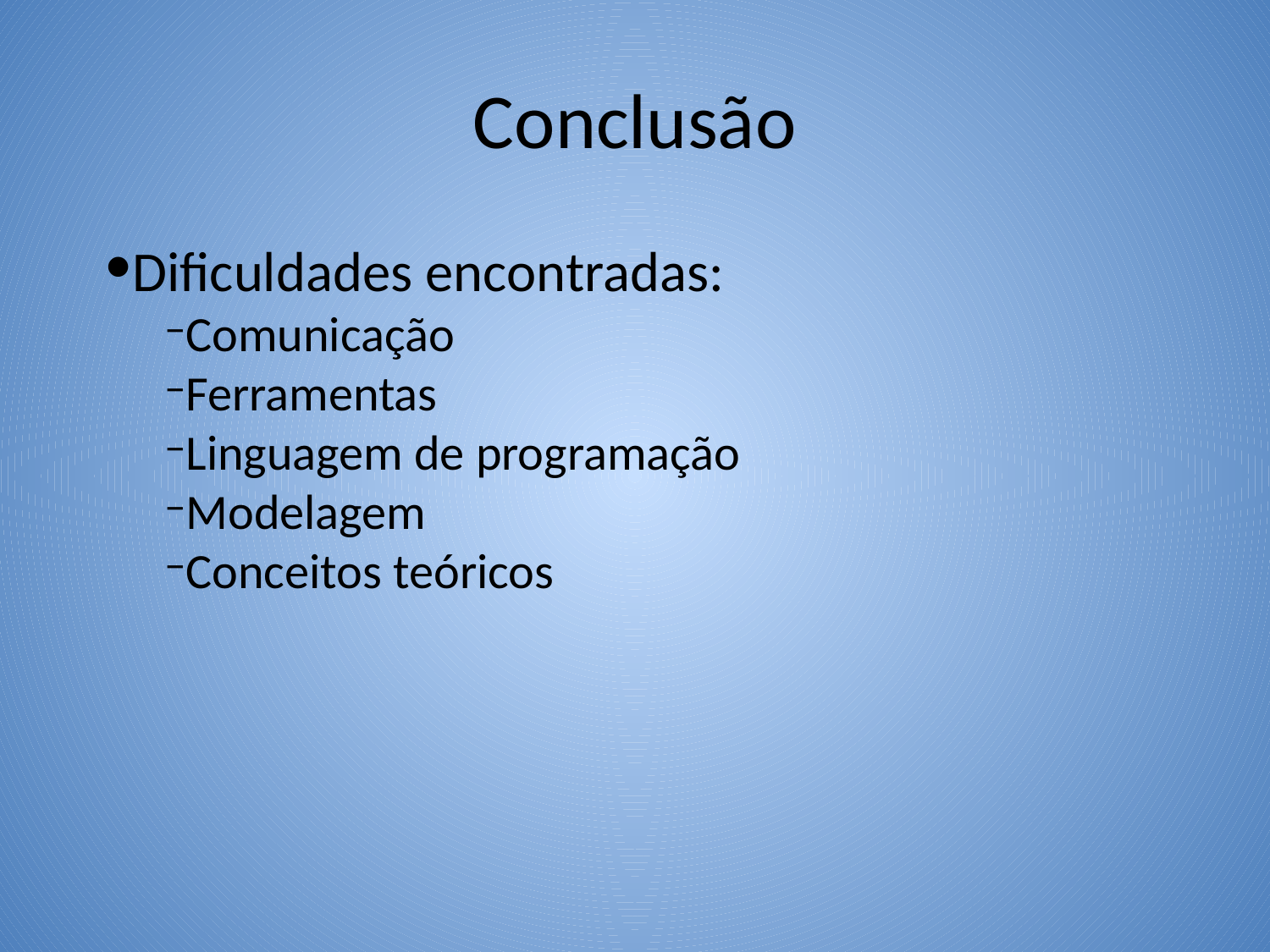

# Conclusão
Dificuldades encontradas:
Comunicação
Ferramentas
Linguagem de programação
Modelagem
Conceitos teóricos